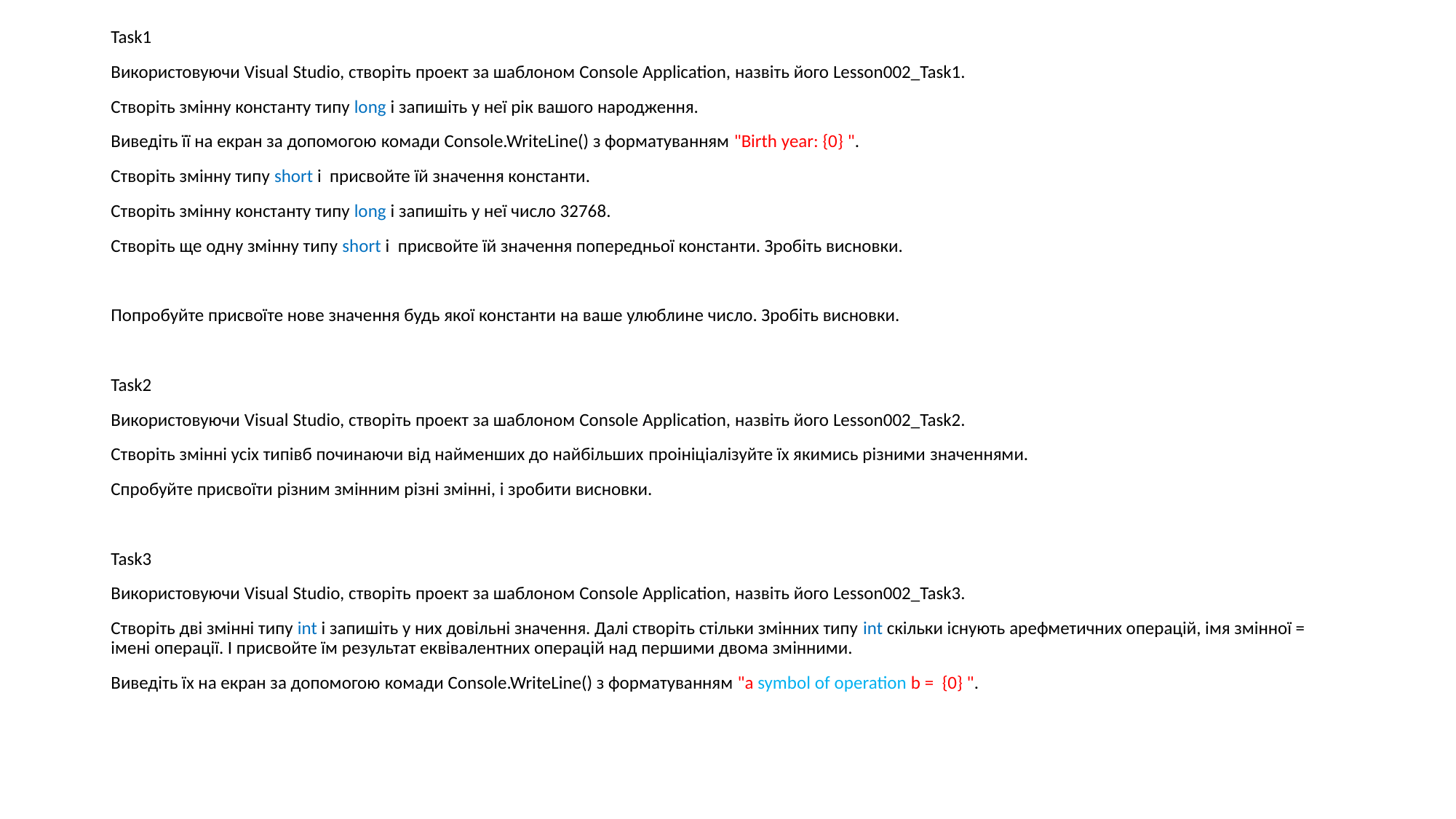

Task1
Використовуючи Visual Studio, створіть проект за шаблоном Console Application, назвіть його Lesson002_Task1.
Створіть змінну константу типу long і запишіть у неї рік вашого народження.
Виведіть її на екран за допомогою комади Console.WriteLine() з форматуванням "Birth year: {0} ".
Створіть змінну типу short і  присвойте їй значення константи.
Створіть змінну константу типу long і запишіть у неї число 32768.
Створіть ще одну змінну типу short і  присвойте їй значення попередньої константи. Зробіть висновки.

Попробуйте присвоїте нове значення будь якої константи на ваше улюблине число. Зробіть висновки.

Task2
Використовуючи Visual Studio, створіть проект за шаблоном Console Application, назвіть його Lesson002_Task2.
Створіть змінні усіх типівб починаючи від найменших до найбільших проініціалізуйте їх якимись різними значеннями.
Спробуйте присвоїти різним змінним різні змінні, і зробити висновки.

Task3
Використовуючи Visual Studio, створіть проект за шаблоном Console Application, назвіть його Lesson002_Task3.
Створіть дві змінні типу int і запишіть у них довільні значення. Далі створіть стільки змінних типу int скільки існують арефметичних операцій, імя змінної = імені операції. І присвойте їм результат еквівалентних операцій над першими двома змінними.
Виведіть їх на екран за допомогою комади Console.WriteLine() з форматуванням "a symbol of operation b =  {0} ".